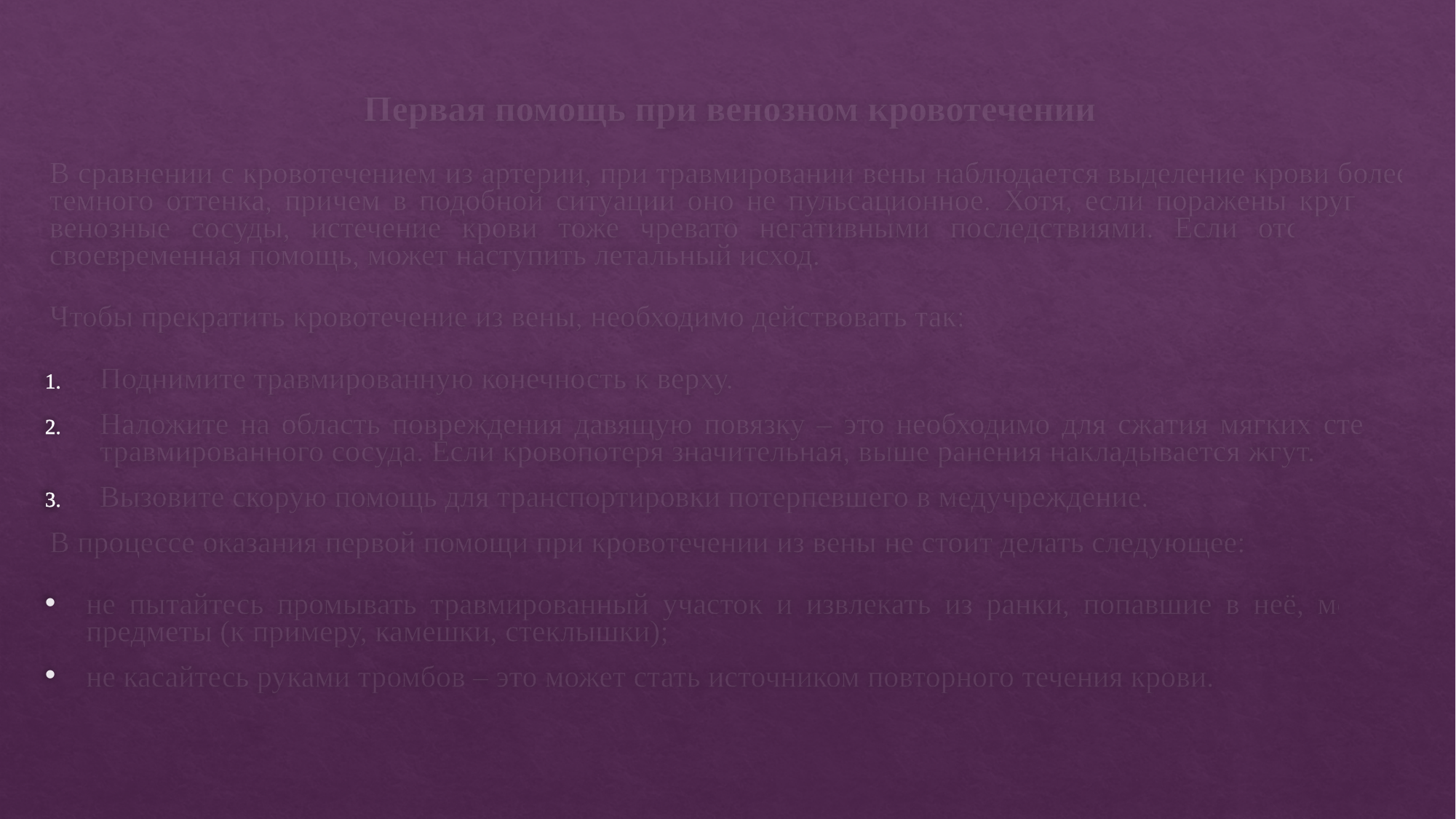

Первая помощь при венозном кровотечении
В сравнении с кровотечением из артерии, при травмировании вены наблюдается выделение крови более темного оттенка, причем в подобной ситуации оно не пульсационное. Хотя, если поражены крупные венозные сосуды, истечение крови тоже чревато негативными последствиями. Если отсутствует своевременная помощь, может наступить летальный исход.
Чтобы прекратить кровотечение из вены, необходимо действовать так:
Поднимите травмированную конечность к верху.
Наложите на область повреждения давящую повязку – это необходимо для сжатия мягких стенок травмированного сосуда. Если кровопотеря значительная, выше ранения накладывается жгут.
Вызовите скорую помощь для транспортировки потерпевшего в медучреждение.
В процессе оказания первой помощи при кровотечении из вены не стоит делать следующее:
не пытайтесь промывать травмированный участок и извлекать из ранки, попавшие в неё, мелкие предметы (к примеру, камешки, стеклышки);
не касайтесь руками тромбов – это может стать источником повторного течения крови.